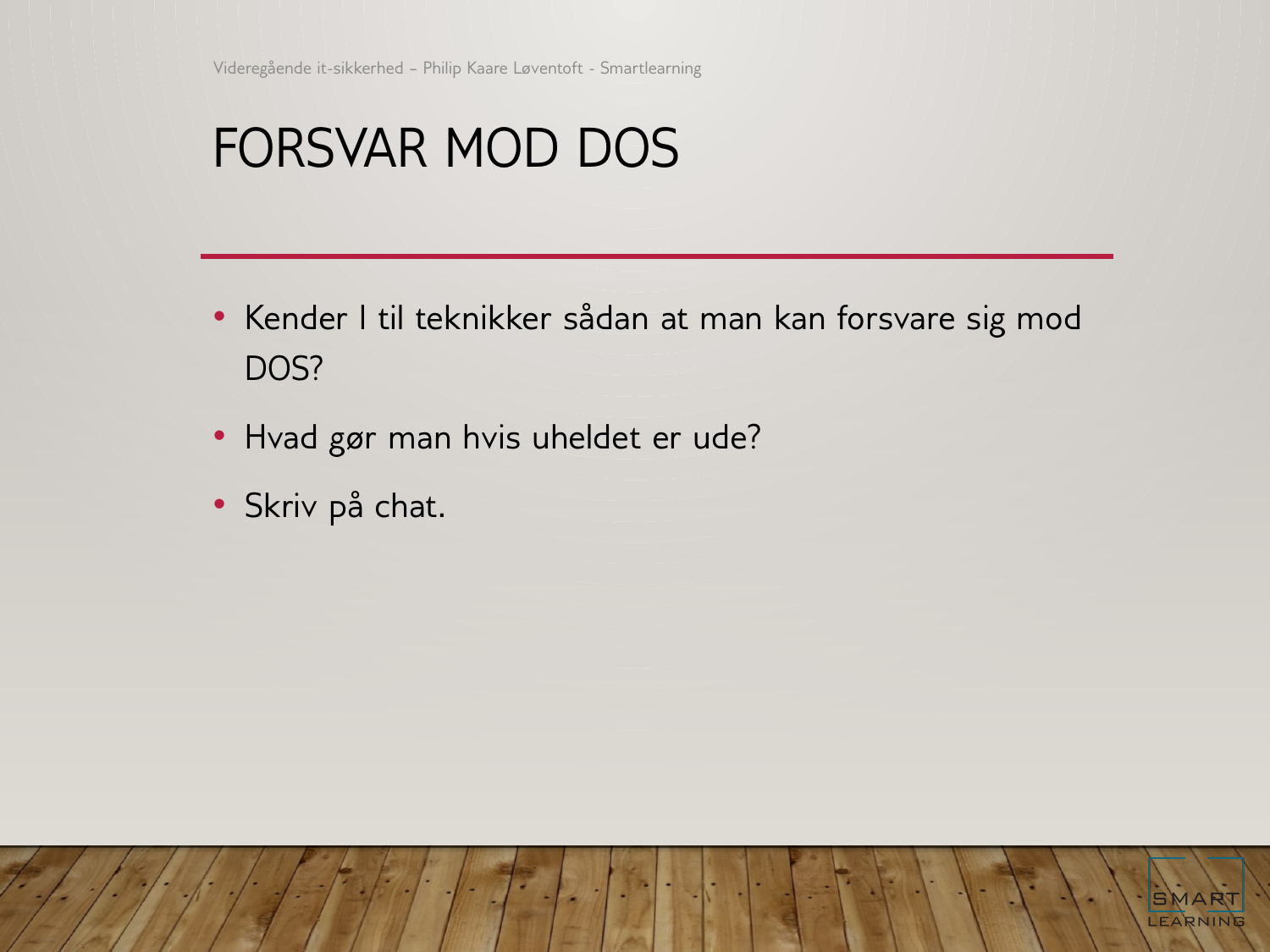

Videregående it-sikkerhed – Philip Kaare Løventoft - Smartlearning
# Forsvar mod dos
Kender I til teknikker sådan at man kan forsvare sig mod DOS?
Hvad gør man hvis uheldet er ude?
Skriv på chat.